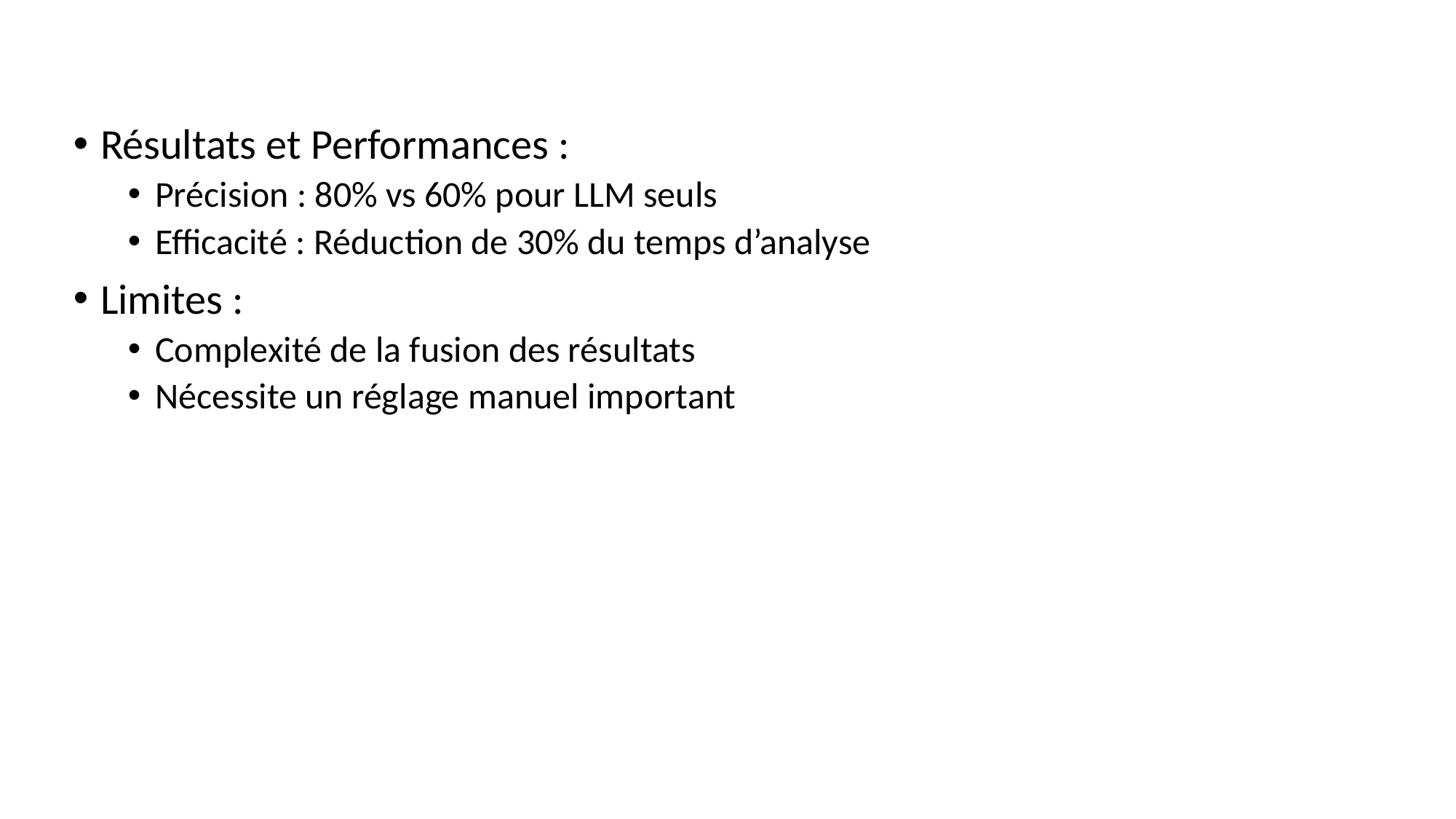

Résultats et Performances :
Précision : 80% vs 60% pour LLM seuls
Efficacité : Réduction de 30% du temps d’analyse
Limites :
Complexité de la fusion des résultats
Nécessite un réglage manuel important